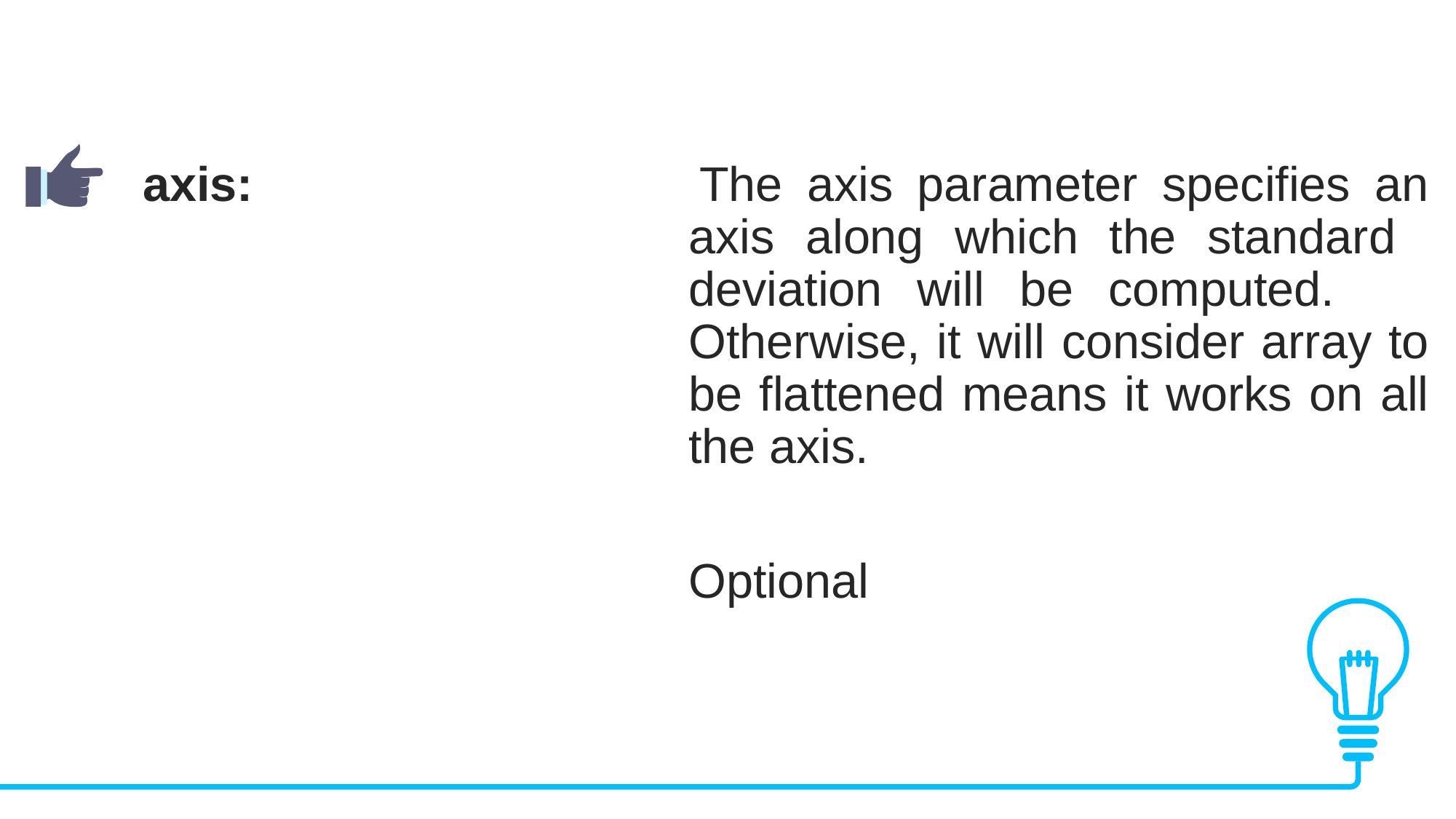

axis: 				The axis parameter specifies an 					axis along which the standard 						deviation will be computed. 						Otherwise, it will consider array to 					be flattened means it works on all 					the axis.

					Optional